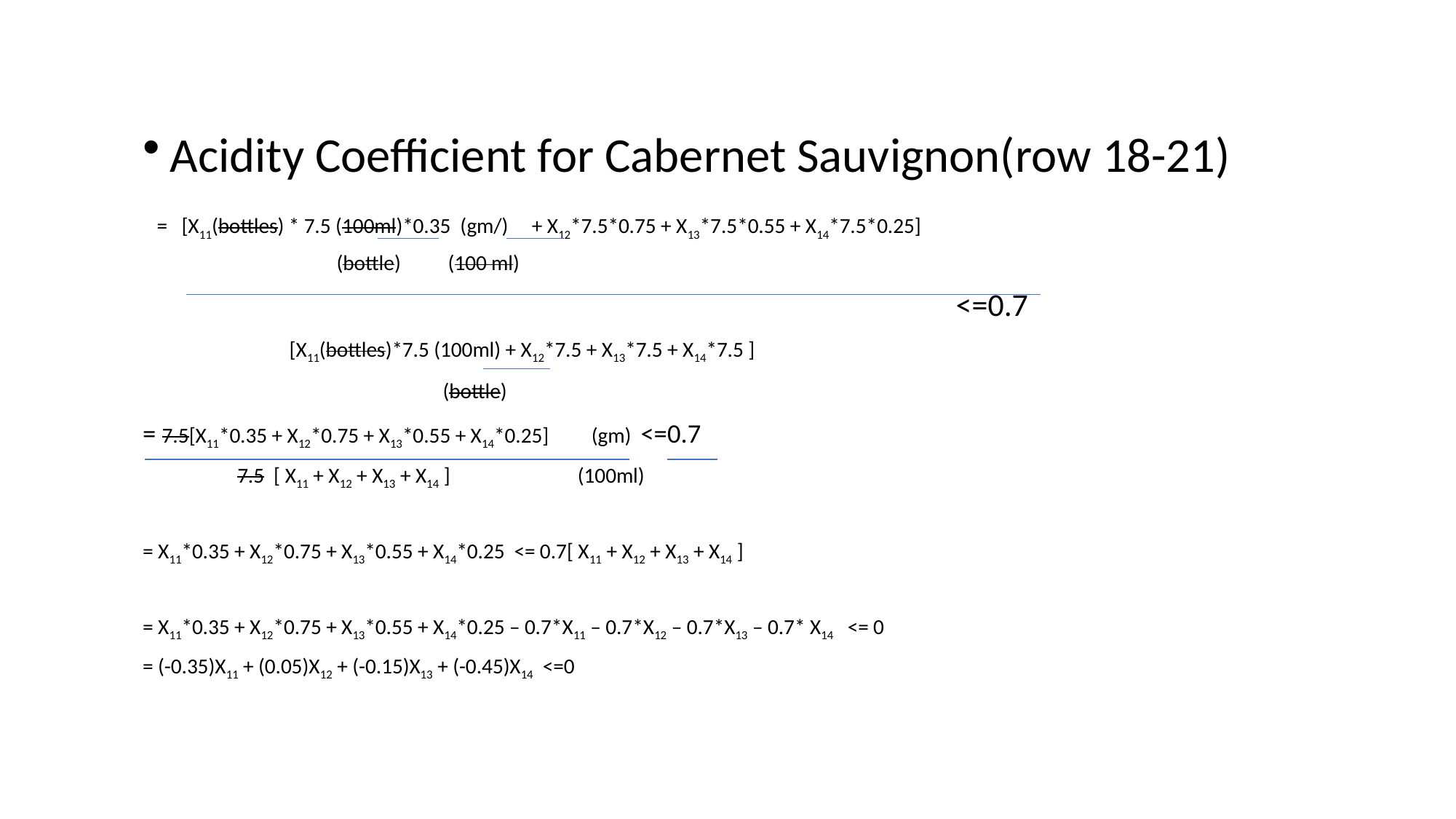

Acidity Coefficient for Cabernet Sauvignon(row 18-21)
   =   [X11(bottles) * 7.5 (100ml)*0.35  (gm/)     + X12*7.5*0.75 + X13*7.5*0.55 + X14*7.5*0.25]
                                         (bottle)          (100 ml)
                                                                                                                                                     <=0.7
                               [X11(bottles)*7.5 (100ml) + X12*7.5 + X13*7.5 + X14*7.5 ]
                                                  (bottle)
= 7.5[X11*0.35 + X12*0.75 + X13*0.55 + X14*0.25]         (gm)  <=0.7
                    7.5  [ X11 + X12 + X13 + X14 ]                           (100ml)

= X11*0.35 + X12*0.75 + X13*0.55 + X14*0.25  <= 0.7[ X11 + X12 + X13 + X14 ]

= X11*0.35 + X12*0.75 + X13*0.55 + X14*0.25 – 0.7*X11 – 0.7*X12 – 0.7*X13 – 0.7* X14   <= 0
= (-0.35)X11 + (0.05)X12 + (-0.15)X13 + (-0.45)X14  <=0